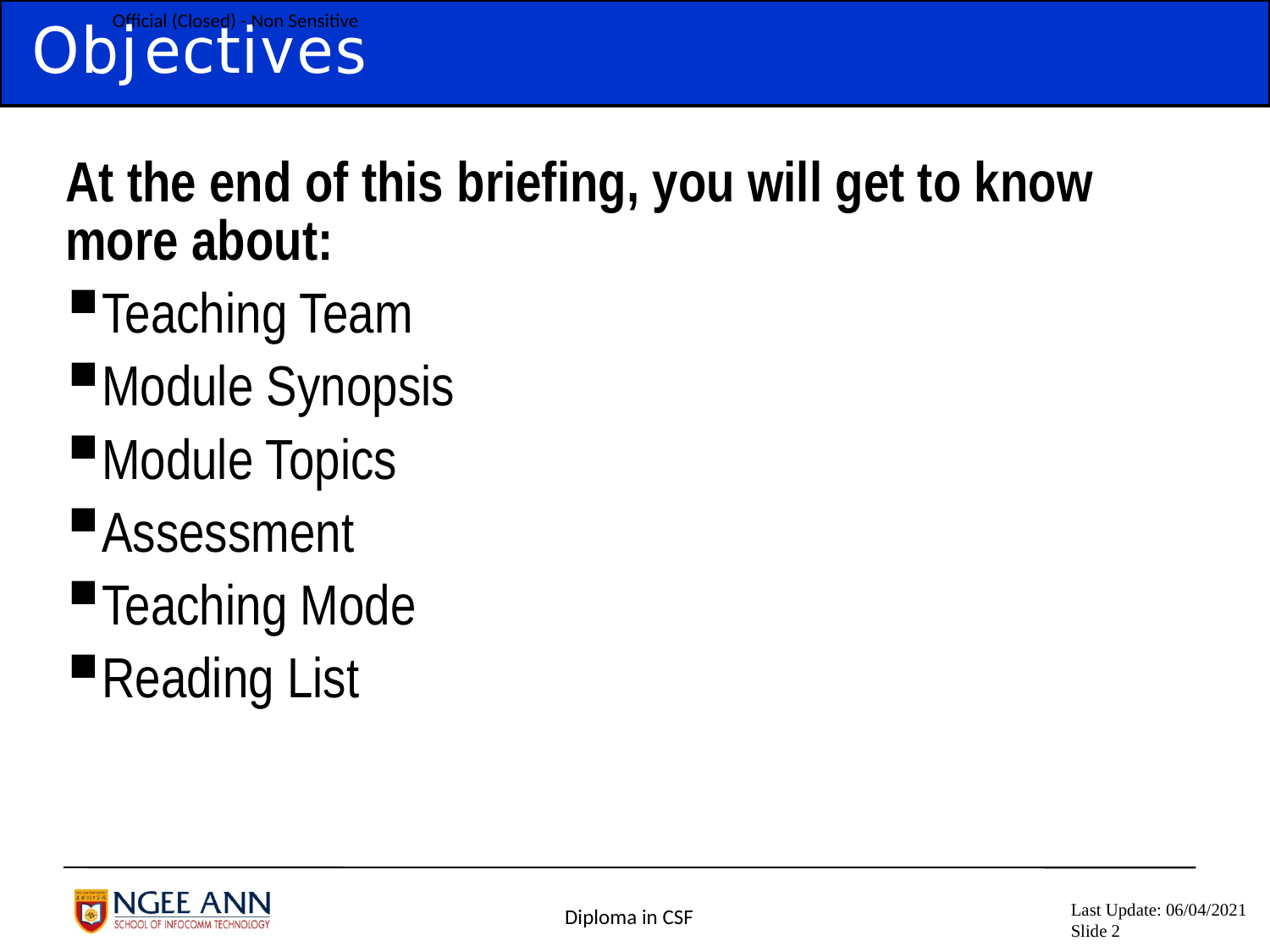

# Objectives
At the end of this briefing, you will get to know more about:
Teaching Team
Module Synopsis
Module Topics
Assessment
Teaching Mode
Reading List